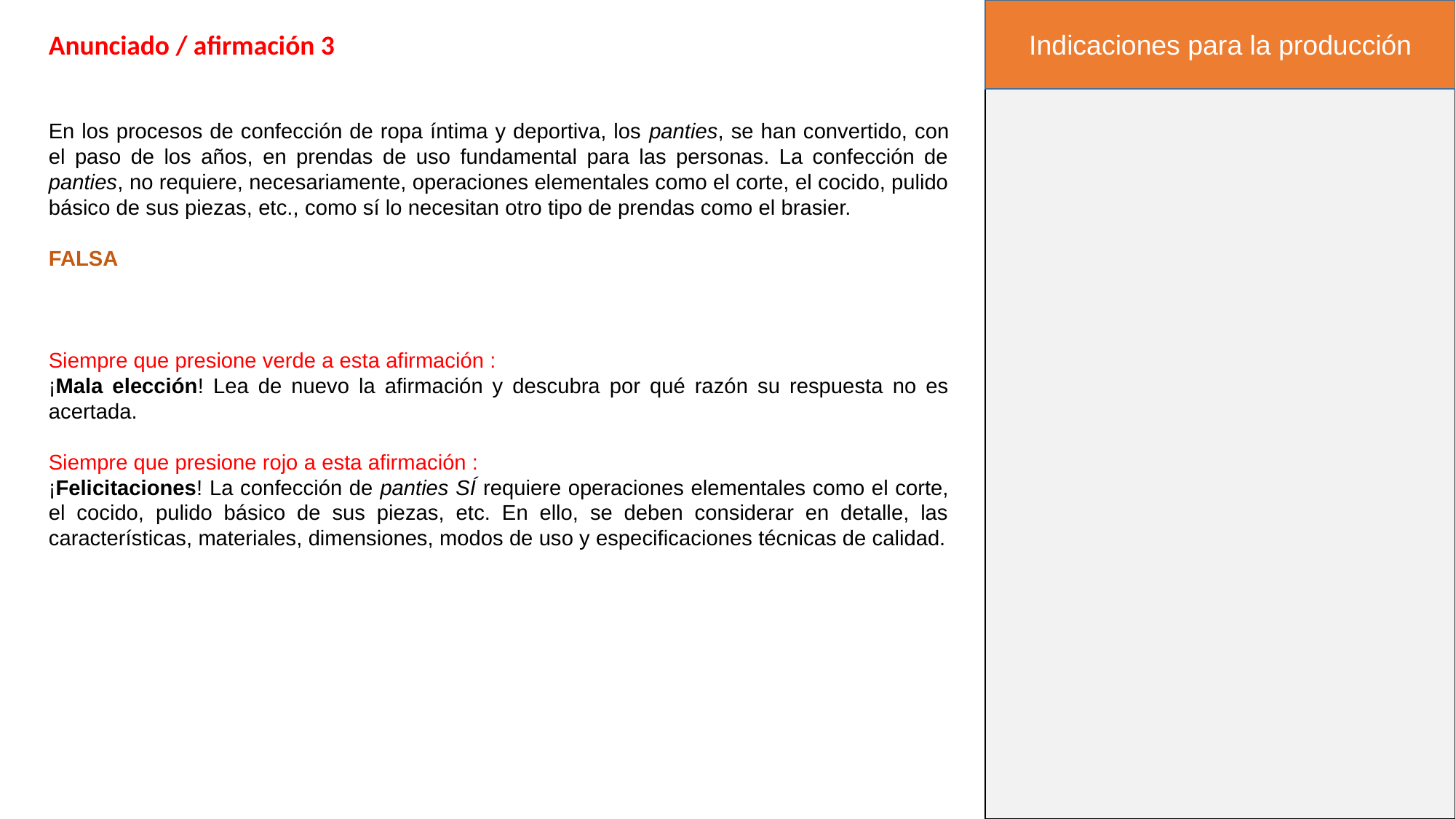

Indicaciones para la producción
Anunciado / afirmación 3
En los procesos de confección de ropa íntima y deportiva, los panties, se han convertido, con el paso de los años, en prendas de uso fundamental para las personas. La confección de panties, no requiere, necesariamente, operaciones elementales como el corte, el cocido, pulido básico de sus piezas, etc., como sí lo necesitan otro tipo de prendas como el brasier.

FALSA

Siempre que presione verde a esta afirmación :
¡Mala elección! Lea de nuevo la afirmación y descubra por qué razón su respuesta no es acertada.

Siempre que presione rojo a esta afirmación :
¡Felicitaciones! La confección de panties SÍ requiere operaciones elementales como el corte, el cocido, pulido básico de sus piezas, etc. En ello, se deben considerar en detalle, las características, materiales, dimensiones, modos de uso y especificaciones técnicas de calidad.